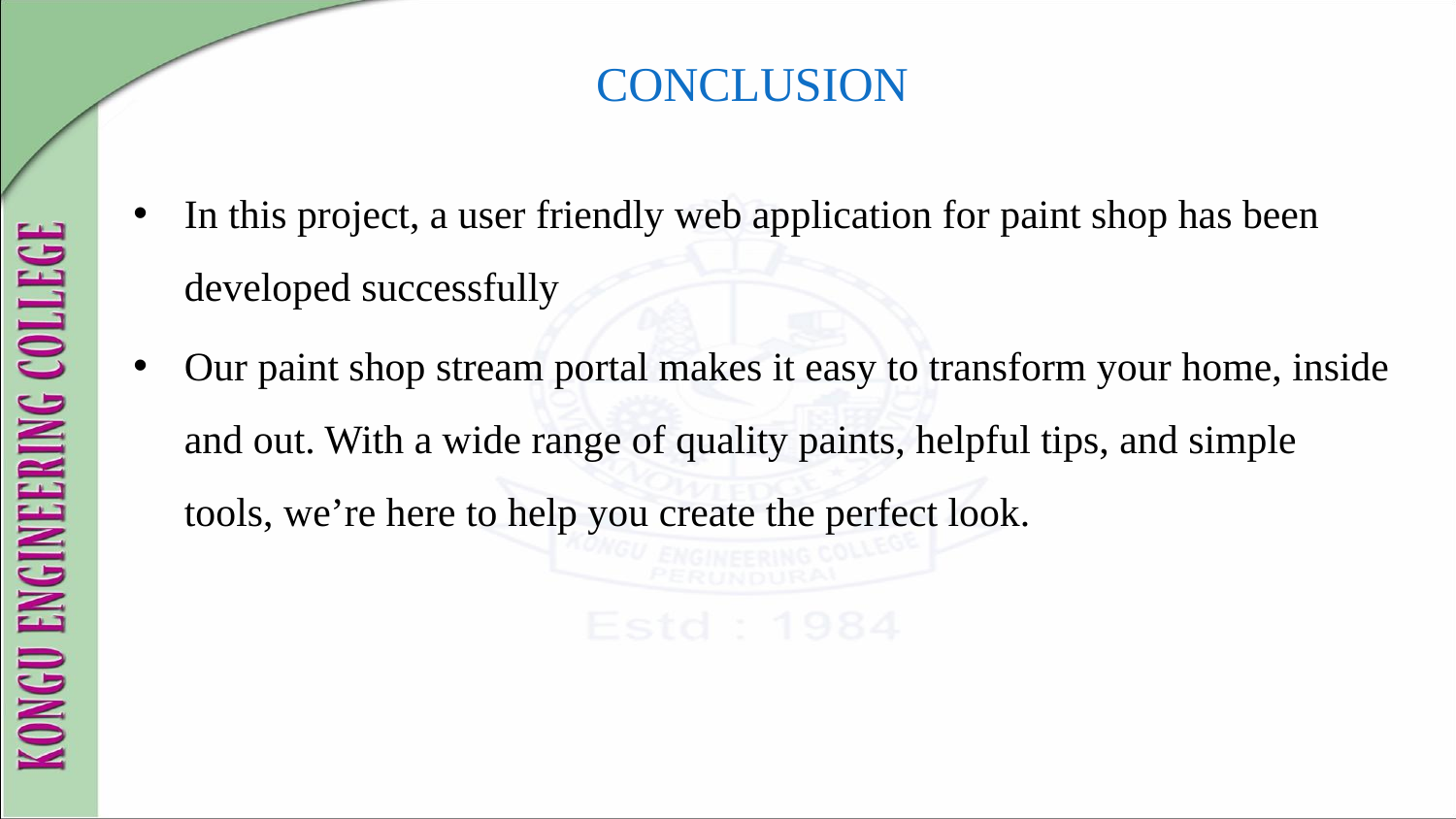

# CONCLUSION
In this project, a user friendly web application for paint shop has been developed successfully
Our paint shop stream portal makes it easy to transform your home, inside and out. With a wide range of quality paints, helpful tips, and simple tools, we’re here to help you create the perfect look.